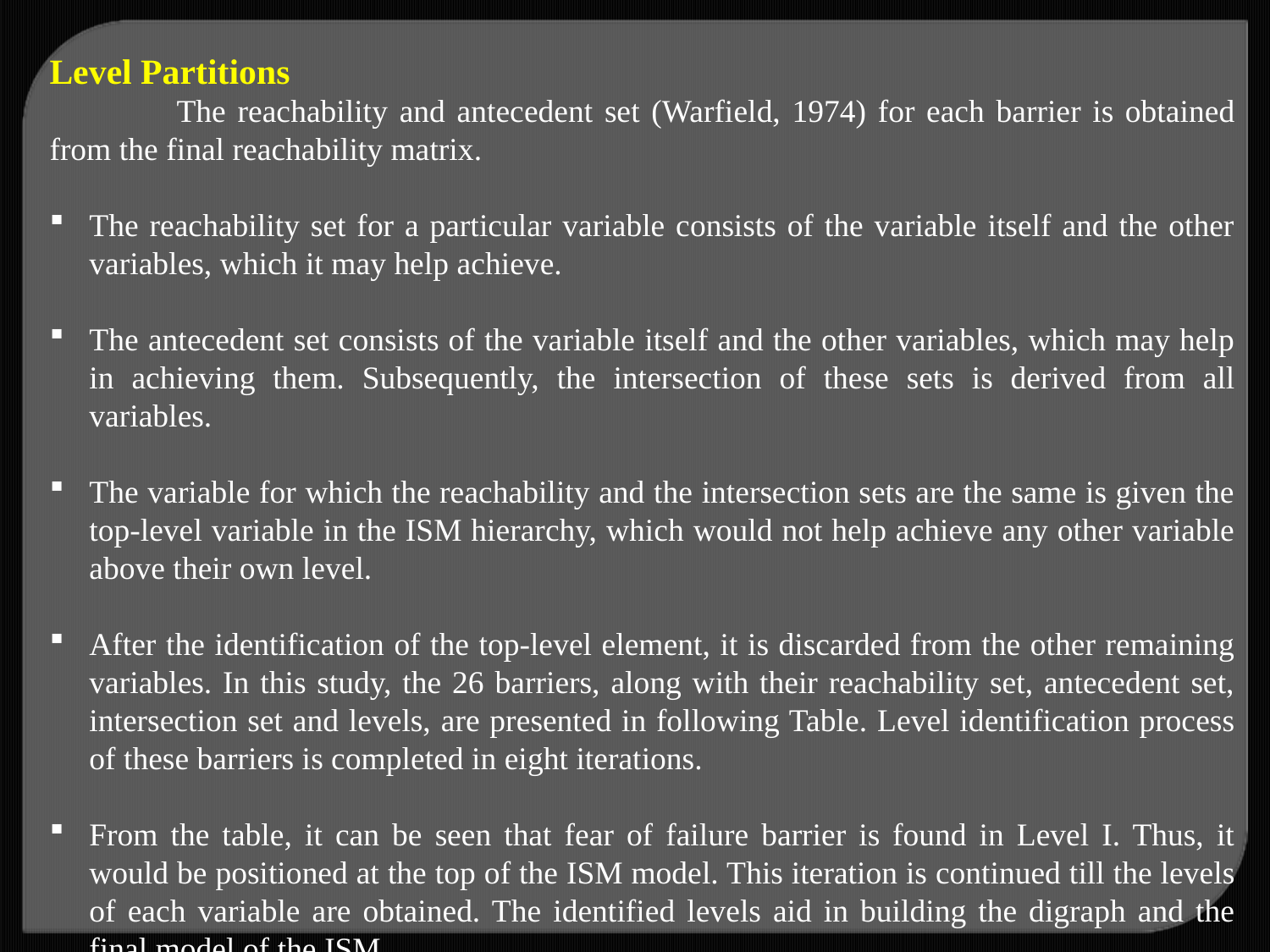

Level Partitions
	The reachability and antecedent set (Warfield, 1974) for each barrier is obtained from the final reachability matrix.

The reachability set for a particular variable consists of the variable itself and the other variables, which it may help achieve.

The antecedent set consists of the variable itself and the other variables, which may help in achieving them. Subsequently, the intersection of these sets is derived from all variables.

The variable for which the reachability and the intersection sets are the same is given the top-level variable in the ISM hierarchy, which would not help achieve any other variable above their own level.

After the identification of the top-level element, it is discarded from the other remaining variables. In this study, the 26 barriers, along with their reachability set, antecedent set, intersection set and levels, are presented in following Table. Level identification process of these barriers is completed in eight iterations.

From the table, it can be seen that fear of failure barrier is found in Level I. Thus, it would be positioned at the top of the ISM model. This iteration is continued till the levels of each variable are obtained. The identified levels aid in building the digraph and the final model of the ISM